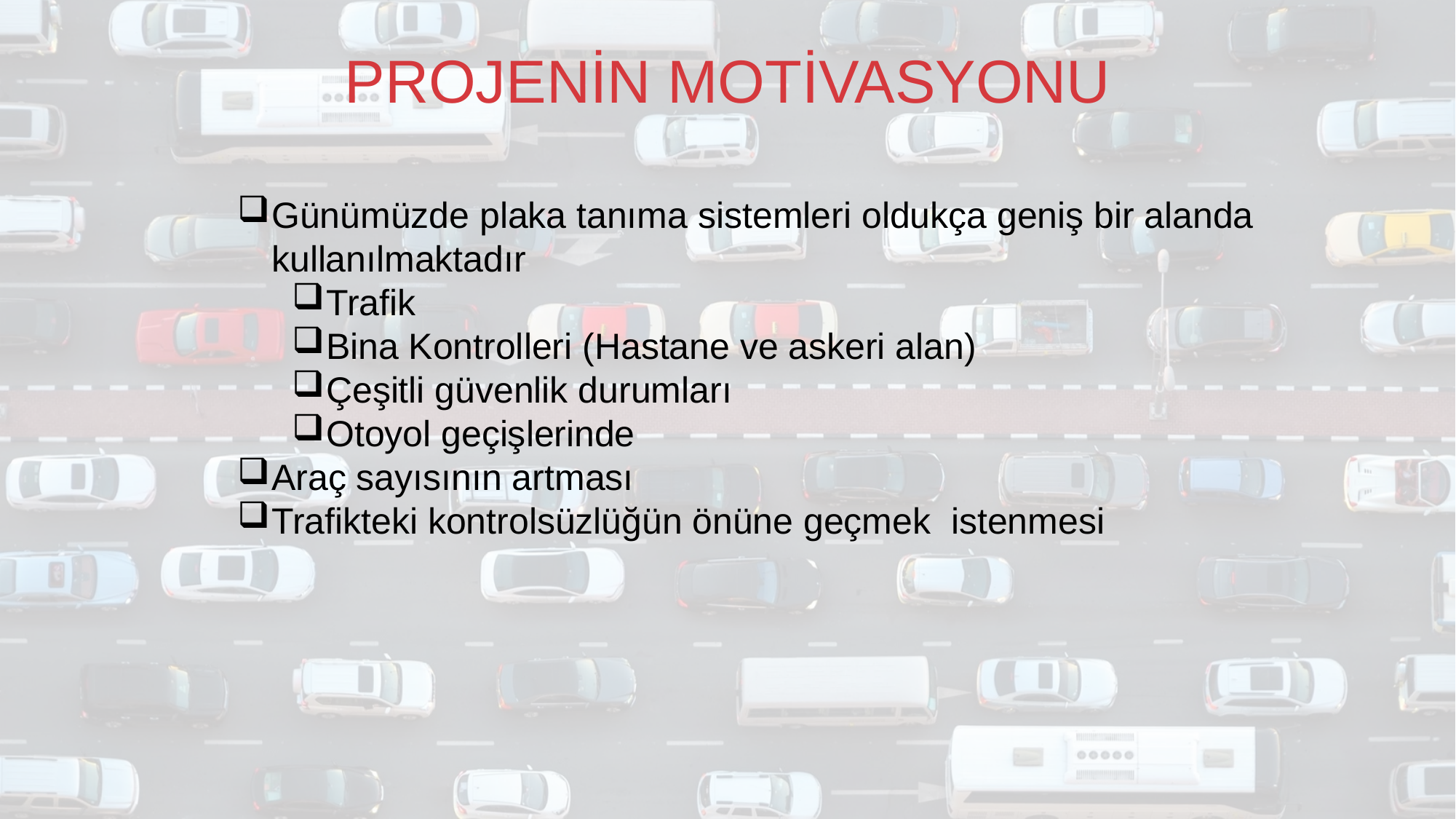

PROJENİN MOTİVASYONU
Günümüzde plaka tanıma sistemleri oldukça geniş bir alanda kullanılmaktadır
Trafik
Bina Kontrolleri (Hastane ve askeri alan)
Çeşitli güvenlik durumları
Otoyol geçişlerinde
Araç sayısının artması
Trafikteki kontrolsüzlüğün önüne geçmek  istenmesi